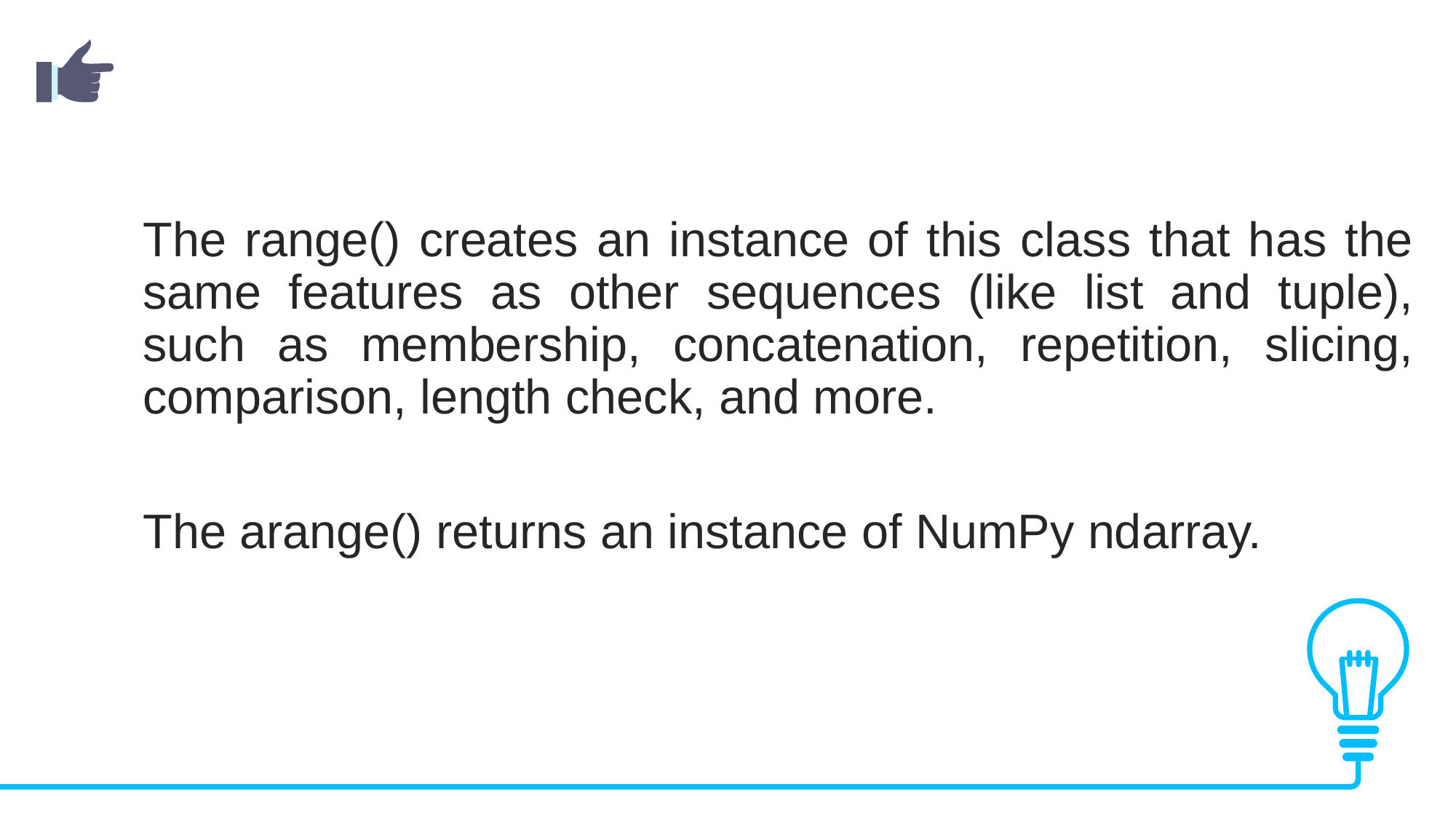

The range() creates an instance of this class that has the same features as other sequences (like list and tuple), such as membership, concatenation, repetition, slicing, comparison, length check, and more.

The arange() returns an instance of NumPy ndarray.